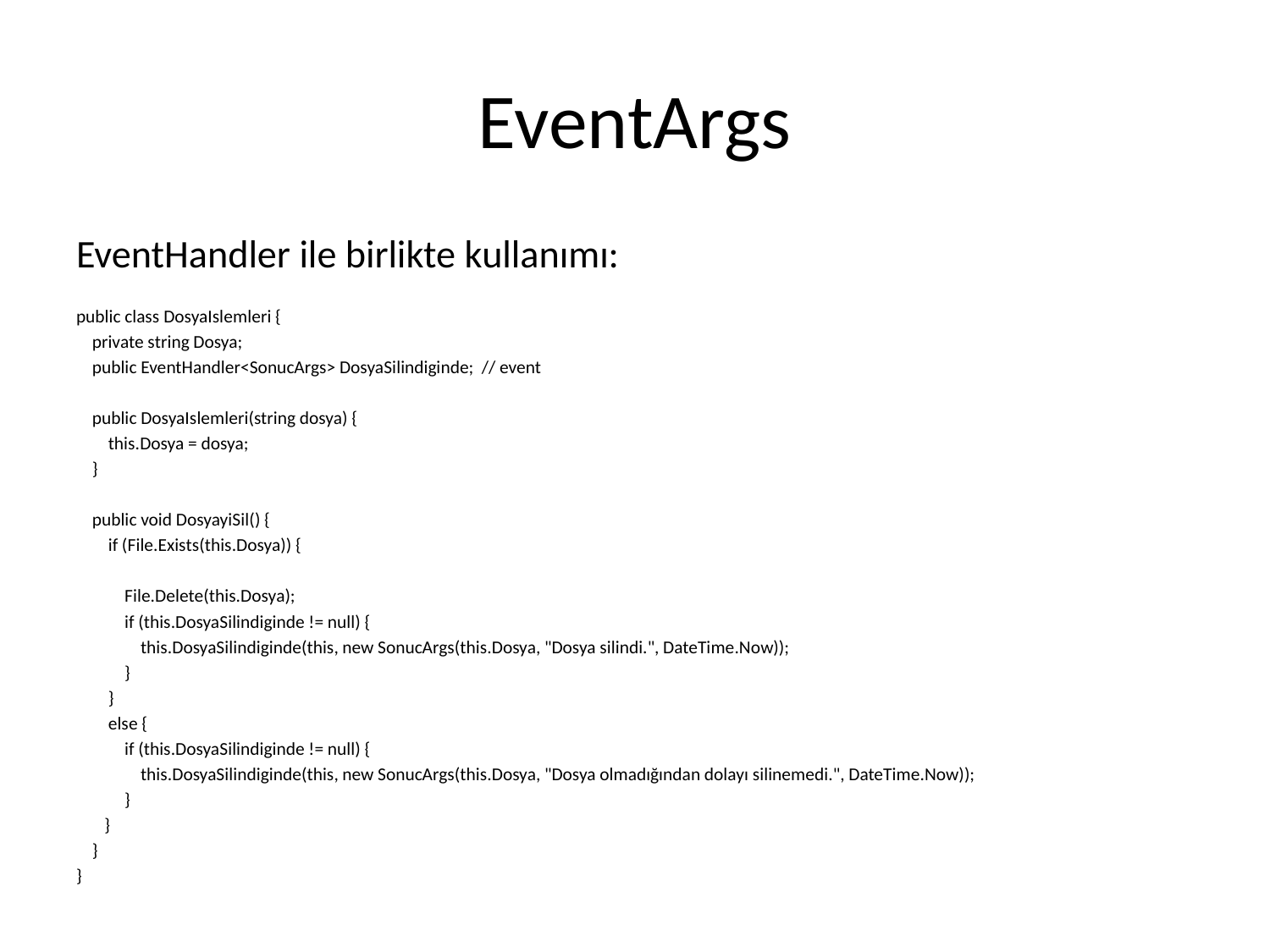

# EventArgs
EventHandler ile birlikte kullanımı:

public class DosyaIslemleri {
    private string Dosya;
    public EventHandler<SonucArgs> DosyaSilindiginde;  // event

    public DosyaIslemleri(string dosya) {
        this.Dosya = dosya;
    }

    public void DosyayiSil() {
        if (File.Exists(this.Dosya)) {

            File.Delete(this.Dosya);
            if (this.DosyaSilindiginde != null) {
                this.DosyaSilindiginde(this, new SonucArgs(this.Dosya, "Dosya silindi.", DateTime.Now));
            }
        }
        else {
            if (this.DosyaSilindiginde != null) {
                this.DosyaSilindiginde(this, new SonucArgs(this.Dosya, "Dosya olmadığından dolayı silinemedi.", DateTime.Now));
            }
       }
    }
}